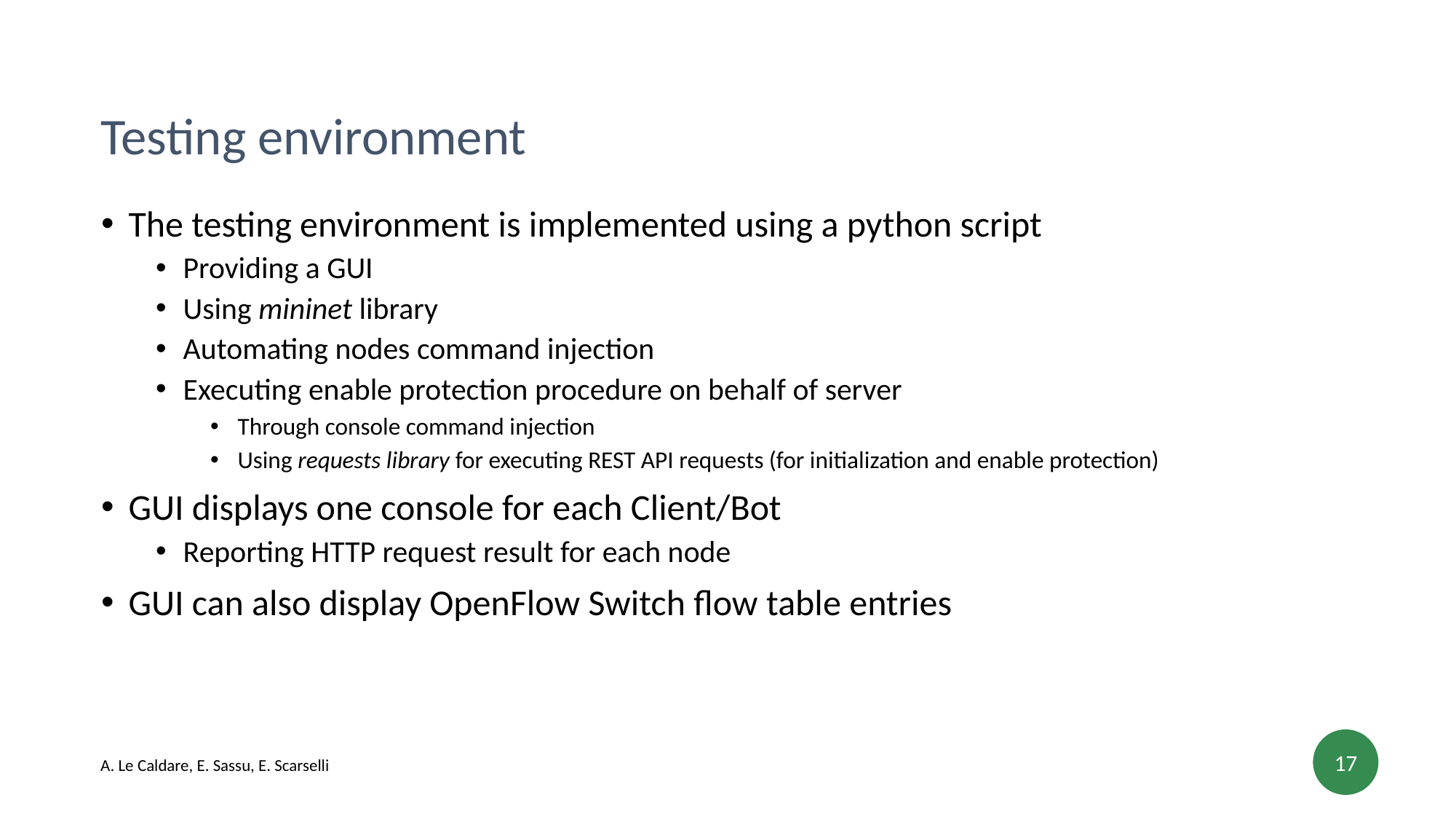

Testing environment
The testing environment is implemented using a python script
Providing a GUI
Using mininet library
Automating nodes command injection
Executing enable protection procedure on behalf of server
Through console command injection
Using requests library for executing REST API requests (for initialization and enable protection)
GUI displays one console for each Client/Bot
Reporting HTTP request result for each node
GUI can also display OpenFlow Switch flow table entries
A. Le Caldare, E. Sassu, E. Scarselli
17